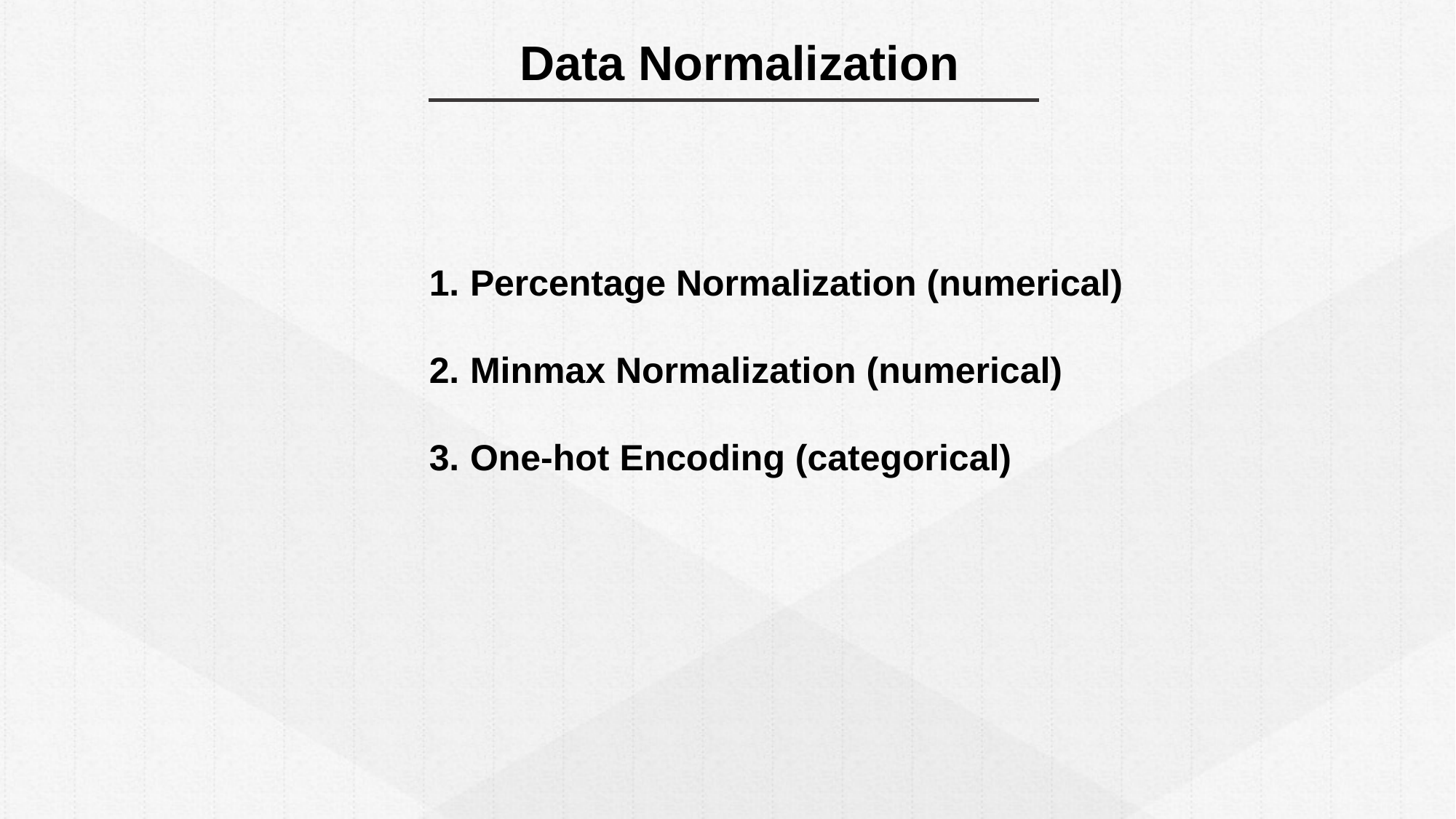

Data Normalization
Percentage Normalization (numerical)

Minmax Normalization (numerical)

One-hot Encoding (categorical)